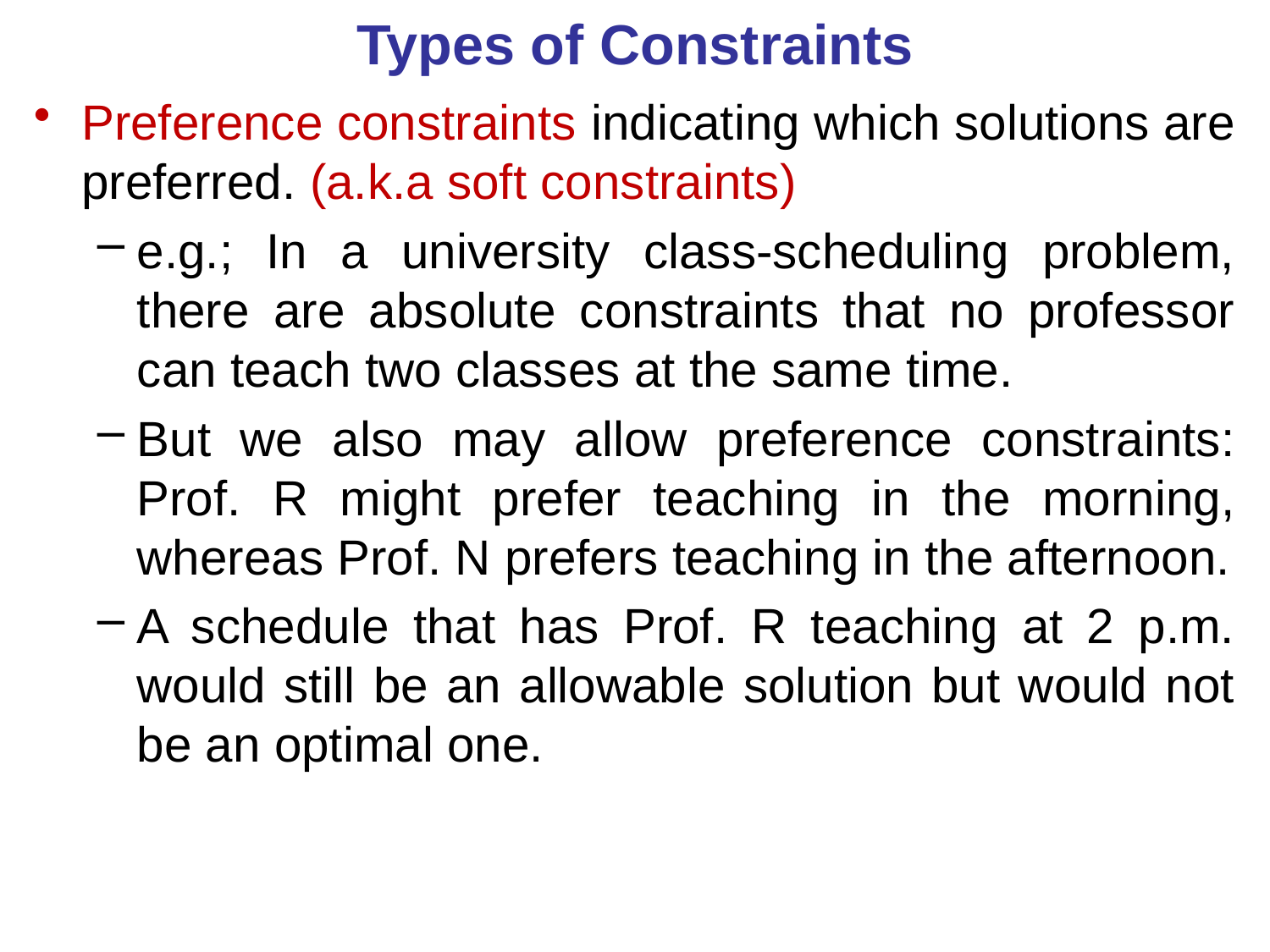

# Types of Constraints
Preference constraints indicating which solutions are preferred. (a.k.a soft constraints)
e.g.; In a university class-scheduling problem, there are absolute constraints that no professor can teach two classes at the same time.
But we also may allow preference constraints: Prof. R might prefer teaching in the morning, whereas Prof. N prefers teaching in the afternoon.
A schedule that has Prof. R teaching at 2 p.m. would still be an allowable solution but would not be an optimal one.